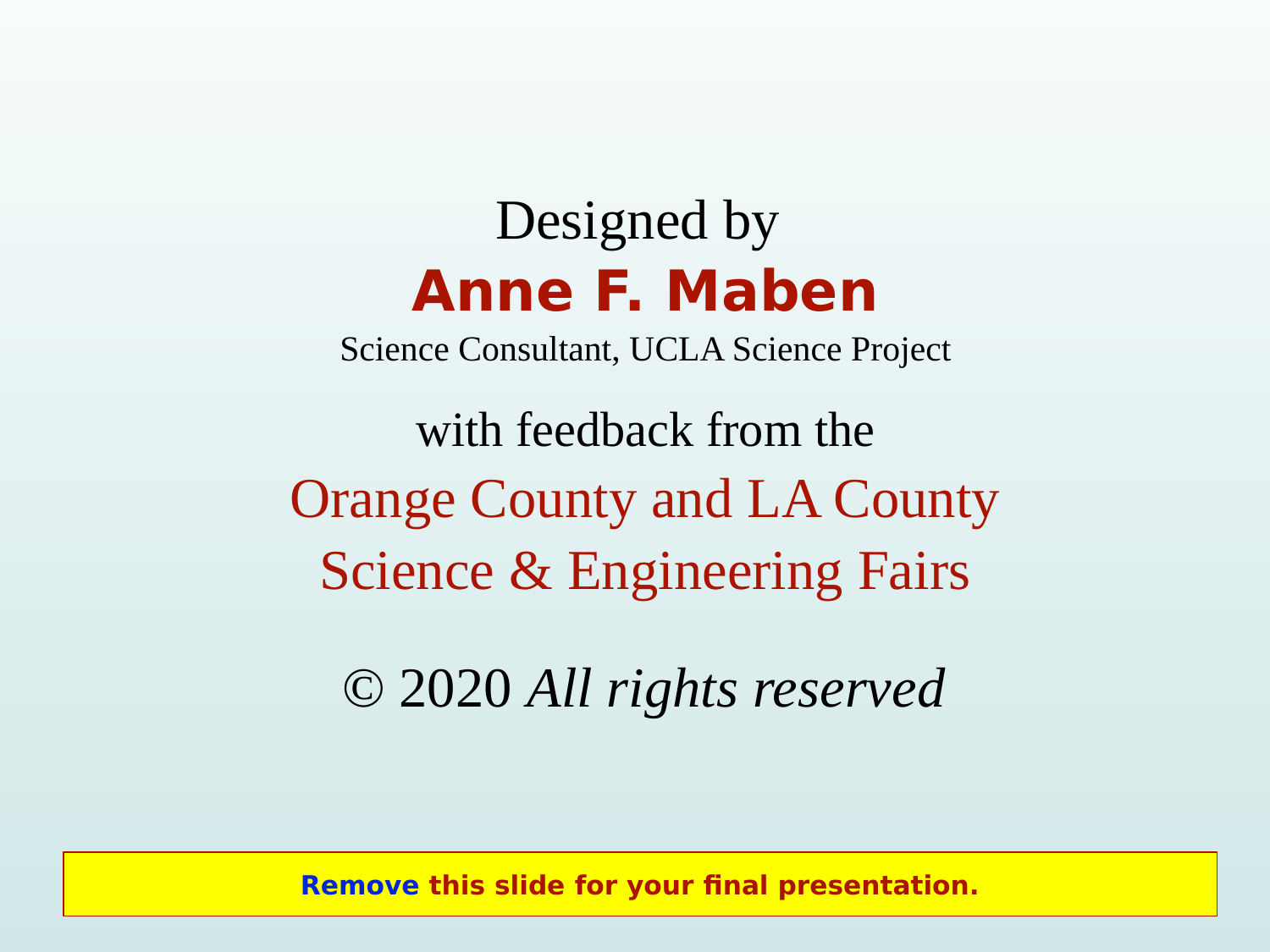

Designed by
Anne F. Maben
Science Consultant, UCLA Science Project
with feedback from the
Orange County and LA County
Science & Engineering Fairs

 © 2020 All rights reserved
Remove this slide for your final presentation.